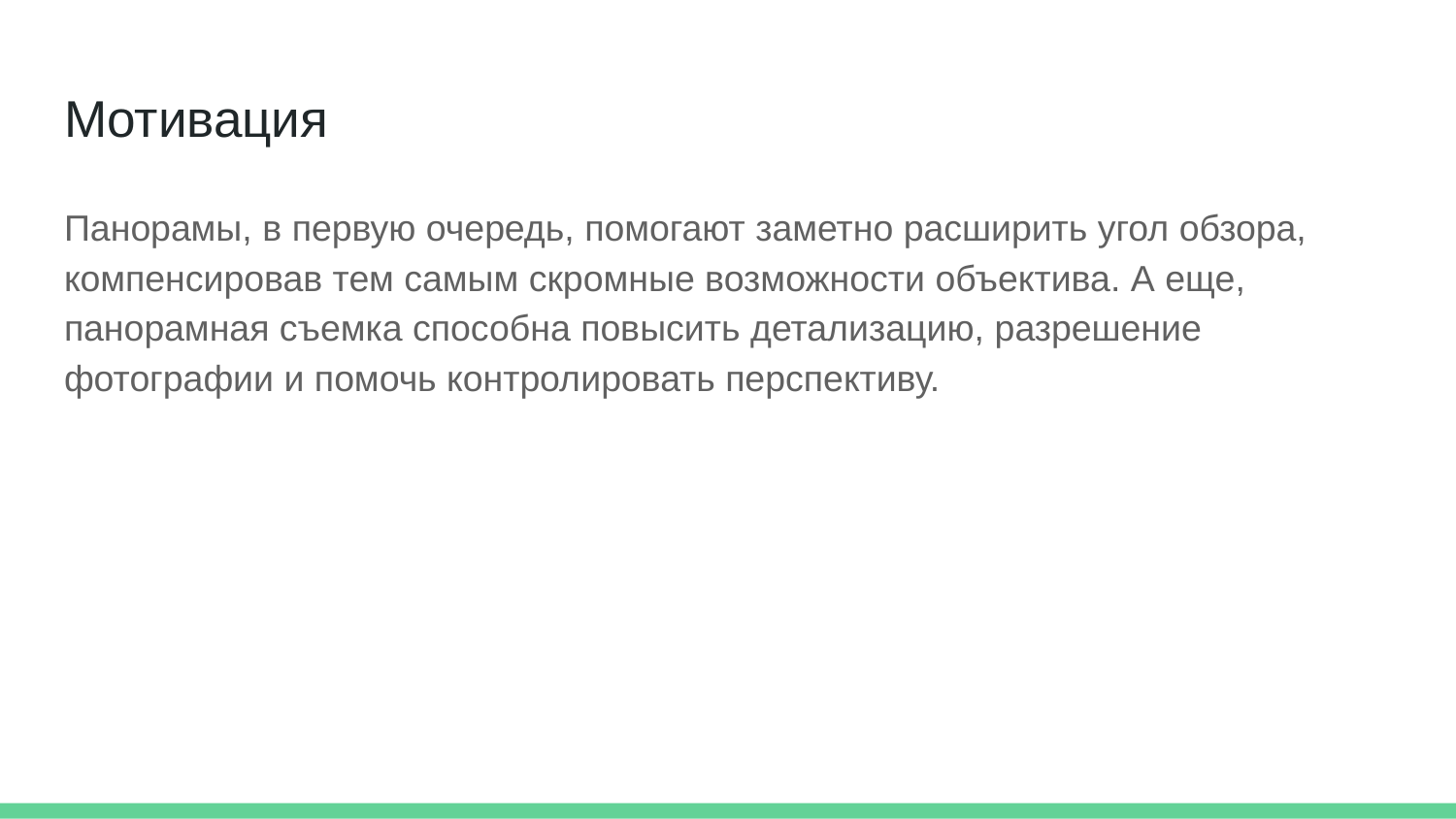

# Мотивация
Панорамы, в первую очередь, помогают заметно расширить угол обзора, компенсировав тем самым скромные возможности объектива. А еще, панорамная съемка способна повысить детализацию, разрешение фотографии и помочь контролировать перспективу.